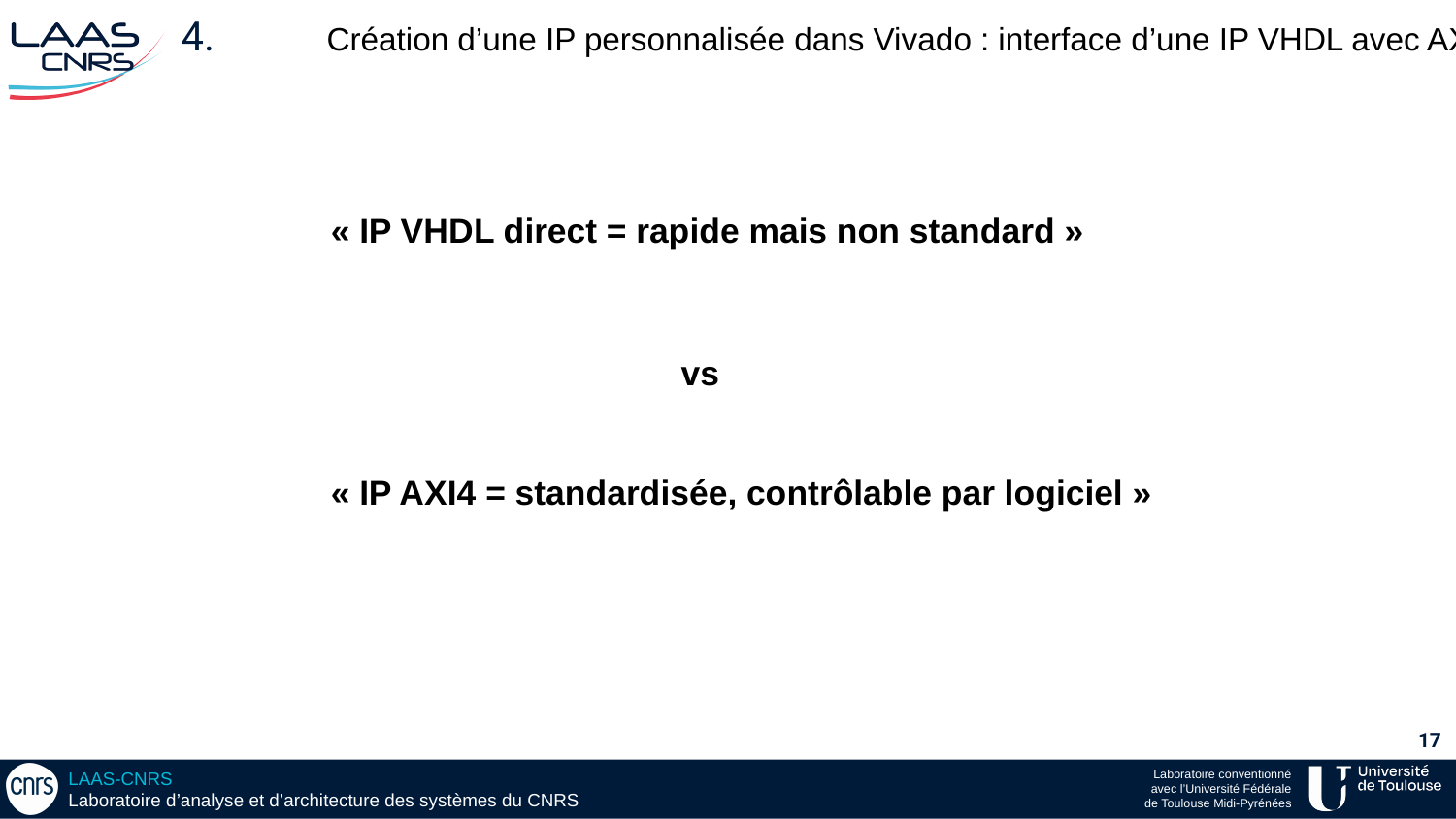

# 4.	Création d’une IP personnalisée dans Vivado : interface d’une IP VHDL avec AXI
« IP VHDL direct = rapide mais non standard »

                                     vs
« IP AXI4 = standardisée, contrôlable par logiciel »

17